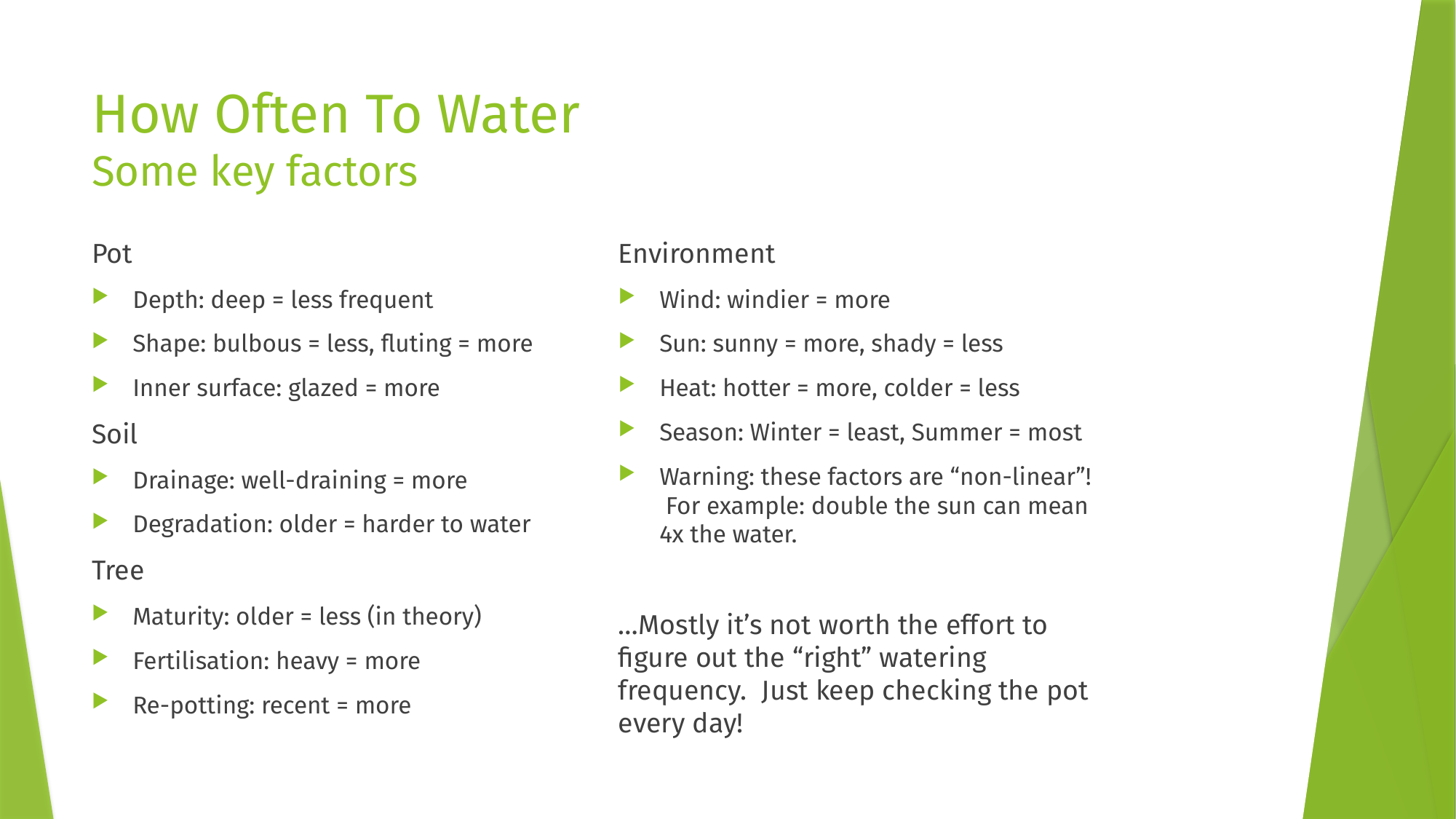

# How Often To Water Some key factors
Pot
Depth: deep = less frequent
Shape: bulbous = less, fluting = more
Inner surface: glazed = more
Soil
Drainage: well-draining = more
Degradation: older = harder to water
Tree
Maturity: older = less (in theory)
Fertilisation: heavy = more
Re-potting: recent = more
Environment
Wind: windier = more
Sun: sunny = more, shady = less
Heat: hotter = more, colder = less
Season: Winter = least, Summer = most
Warning: these factors are “non-linear”!  For example: double the sun can mean 4x the water.

…Mostly it’s not worth the effort to figure out the “right” watering frequency.  Just keep checking the pot every day!